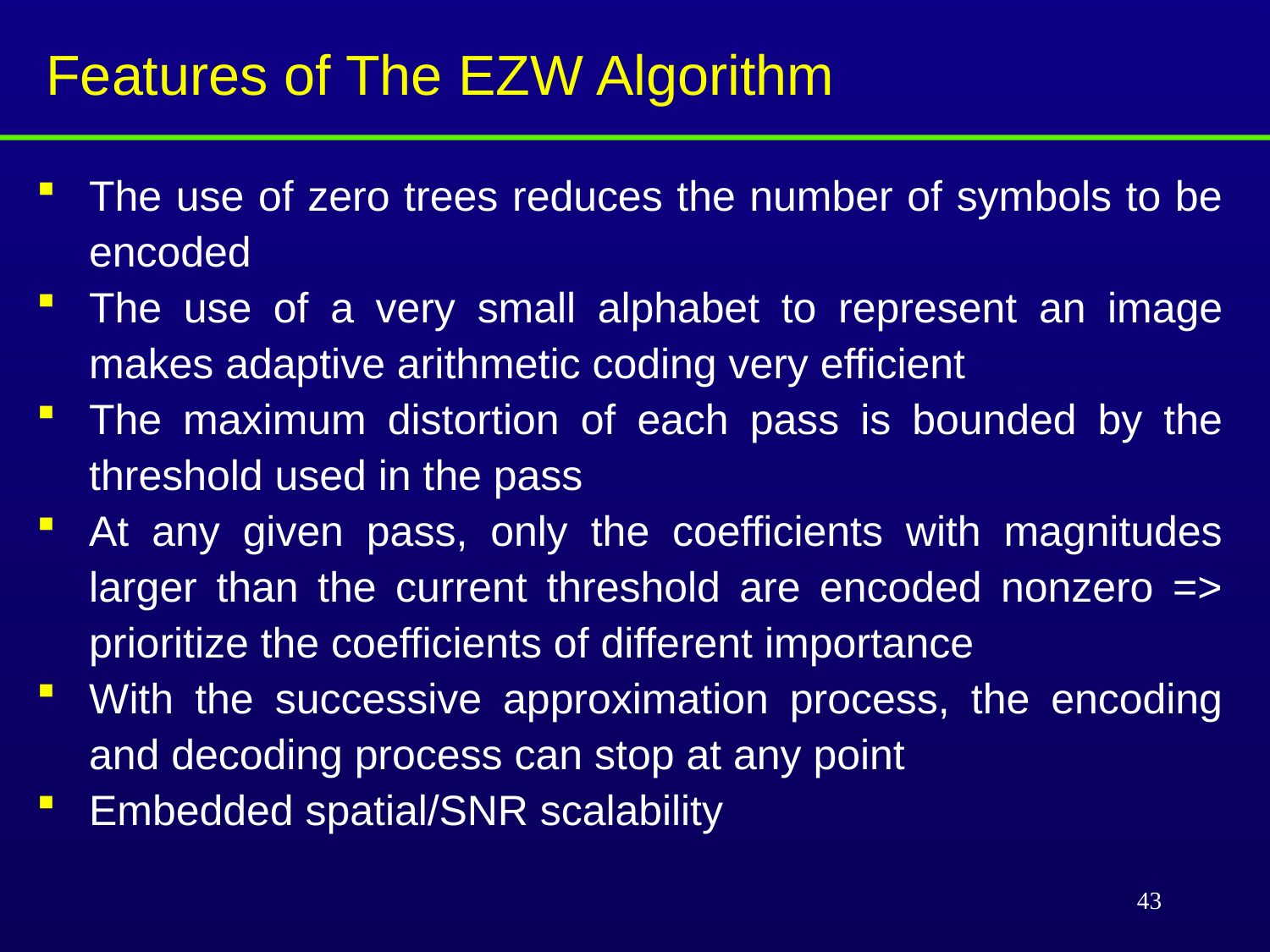

# Features of The EZW Algorithm
The use of zero trees reduces the number of symbols to be encoded
The use of a very small alphabet to represent an image makes adaptive arithmetic coding very efficient
The maximum distortion of each pass is bounded by the threshold used in the pass
At any given pass, only the coefficients with magnitudes larger than the current threshold are encoded nonzero => prioritize the coefficients of different importance
With the successive approximation process, the encoding and decoding process can stop at any point
Embedded spatial/SNR scalability
43